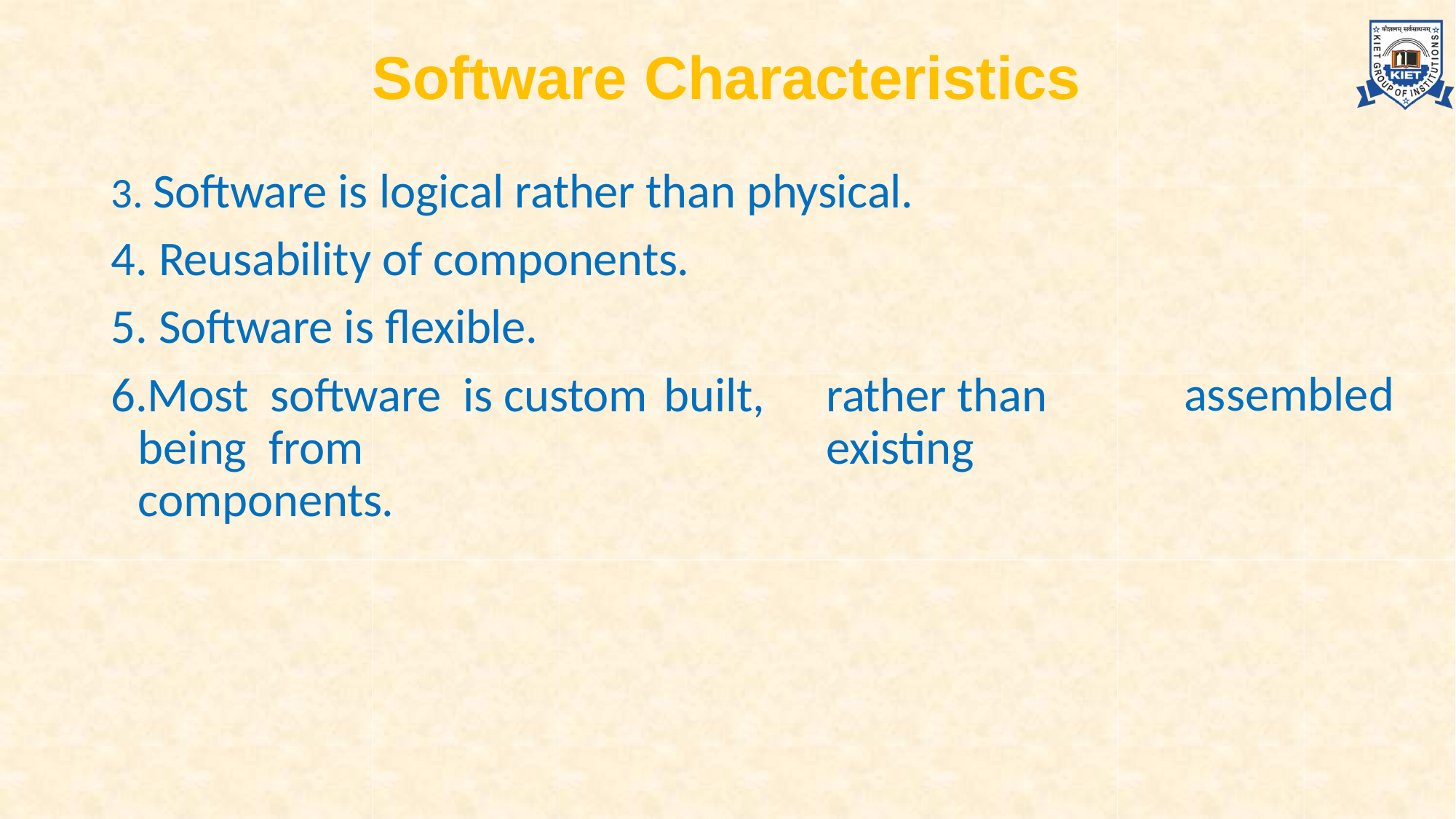

# Software Characteristics
Software is logical rather than physical.
Reusability of components.
Software is flexible.
Most  software  is custom built,	rather than being  from	existing components.
assembled